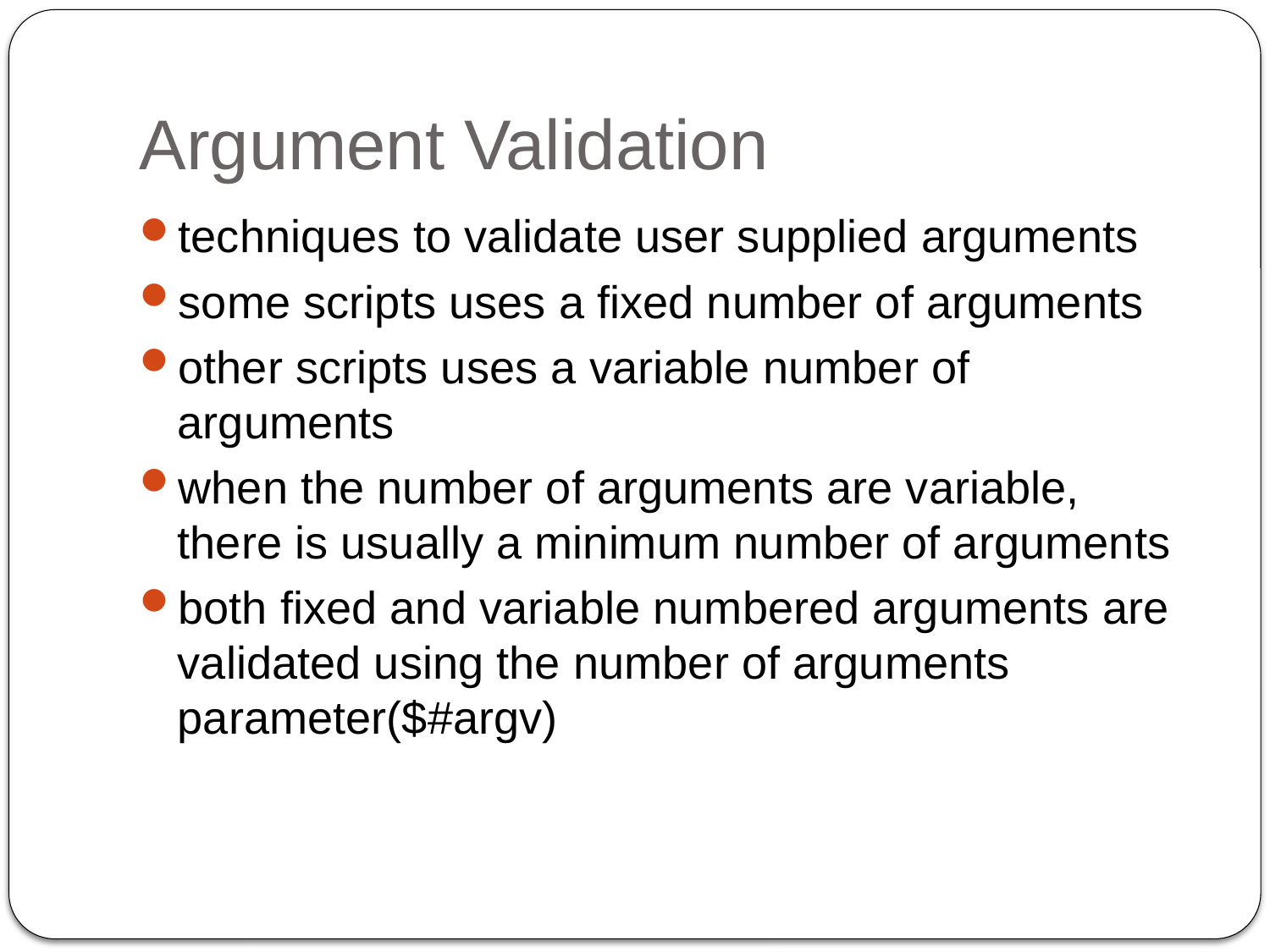

# Argument Validation
techniques to validate user supplied arguments
some scripts uses a fixed number of arguments
other scripts uses a variable number of arguments
when the number of arguments are variable, there is usually a minimum number of arguments
both fixed and variable numbered arguments are validated using the number of arguments parameter($#argv)